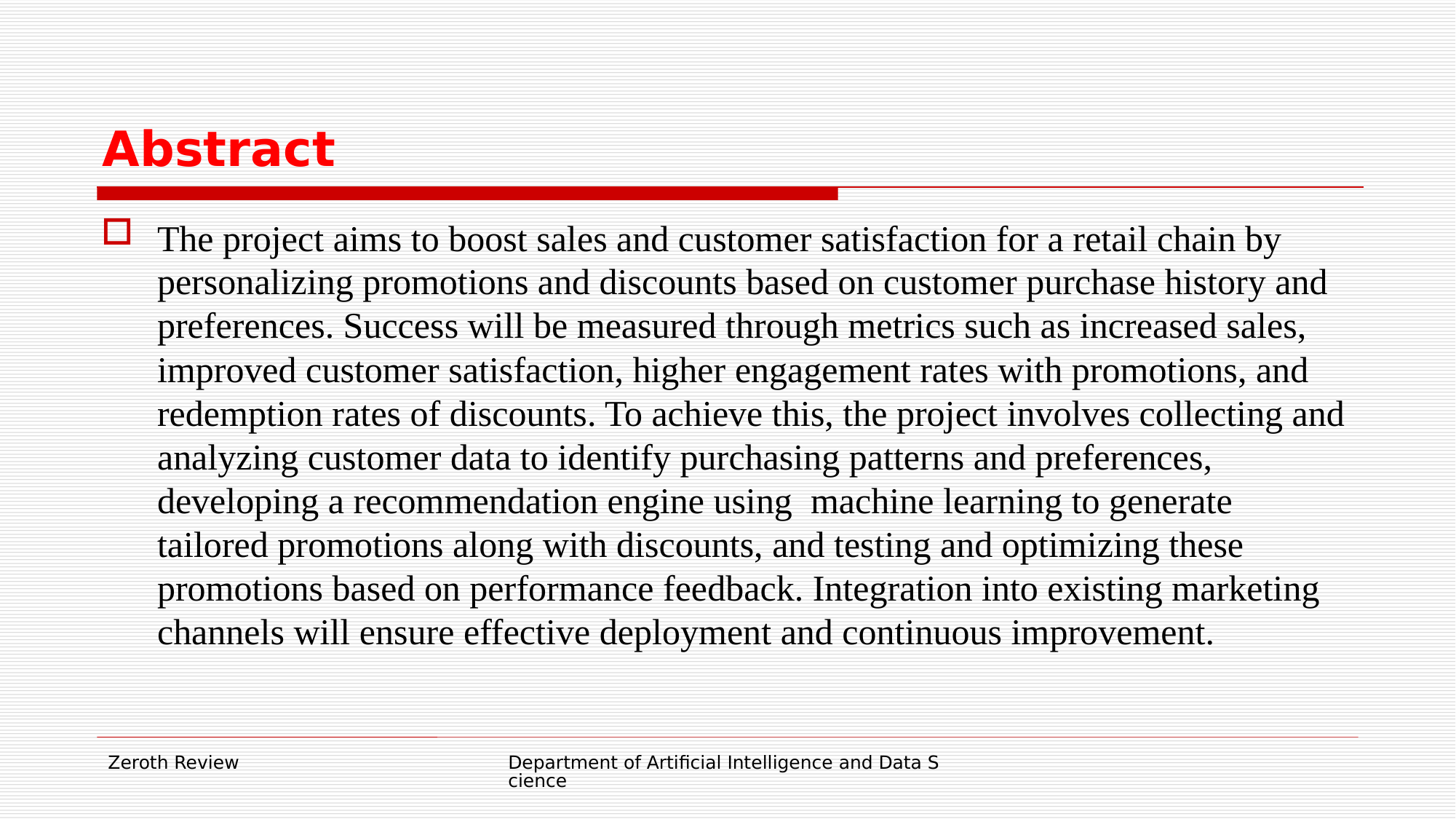

# Abstract
The project aims to boost sales and customer satisfaction for a retail chain by personalizing promotions and discounts based on customer purchase history and preferences. Success will be measured through metrics such as increased sales, improved customer satisfaction, higher engagement rates with promotions, and redemption rates of discounts. To achieve this, the project involves collecting and analyzing customer data to identify purchasing patterns and preferences, developing a recommendation engine using  machine learning to generate tailored promotions along with discounts, and testing and optimizing these promotions based on performance feedback. Integration into existing marketing channels will ensure effective deployment and continuous improvement.

Zeroth Review
Department of Artificial Intelligence and Data Science
4